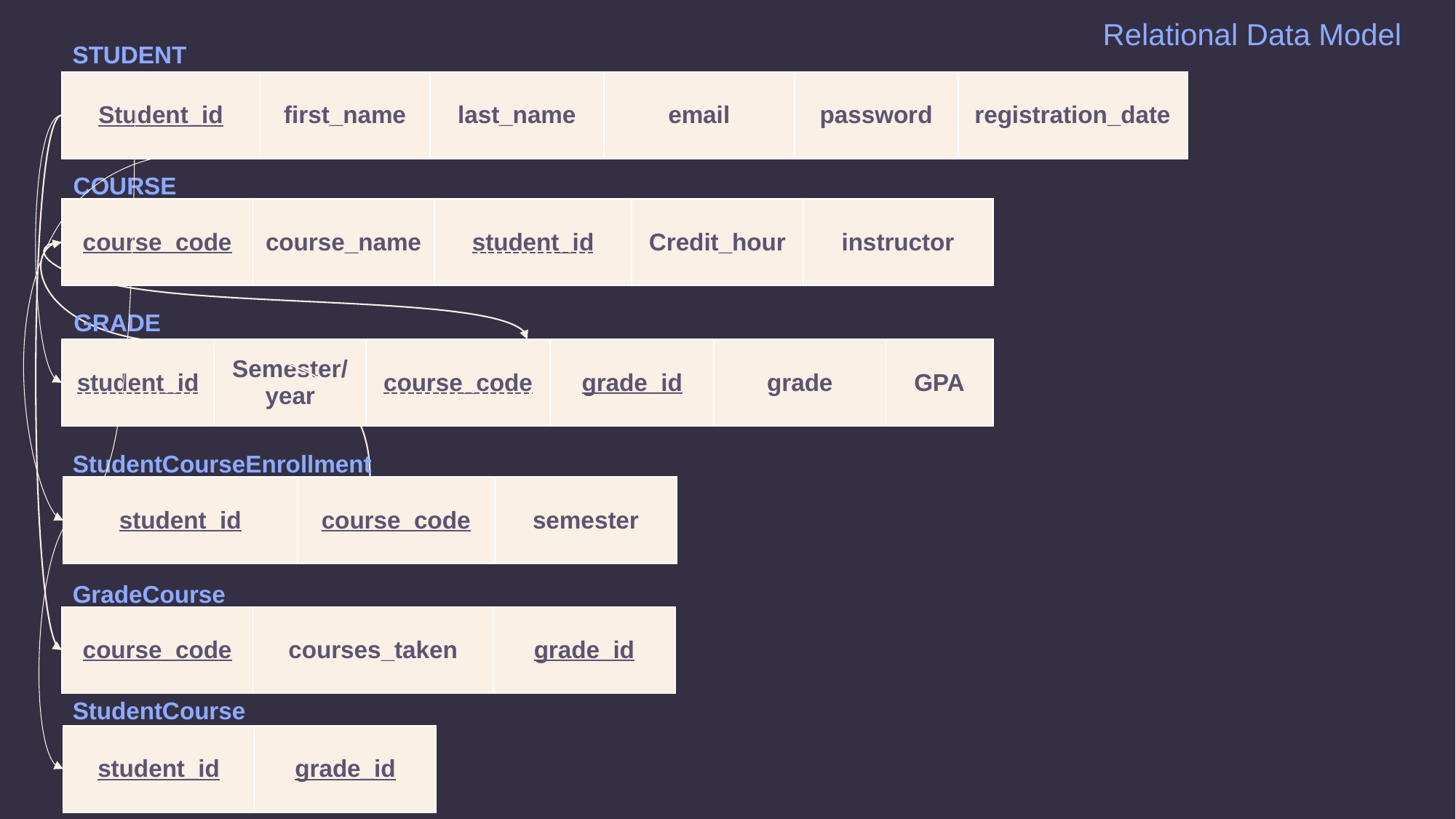

# Relational Data Model
STUDENT
| Student\_id | first\_name | last\_name | email | password | registration\_date |
| --- | --- | --- | --- | --- | --- |
COURSE
| course\_code | course\_name | student\_id | Credit\_hour | instructor |
| --- | --- | --- | --- | --- |
GRADE
| student\_id | Semester/year | course\_code | grade\_id | grade | GPA |
| --- | --- | --- | --- | --- | --- |
StudentCourseEnrollment
| student\_id | course\_code | semester |
| --- | --- | --- |
GradeCourse
| course\_code | courses\_taken | grade\_id |
| --- | --- | --- |
StudentCourse
| student\_id | grade\_id |
| --- | --- |